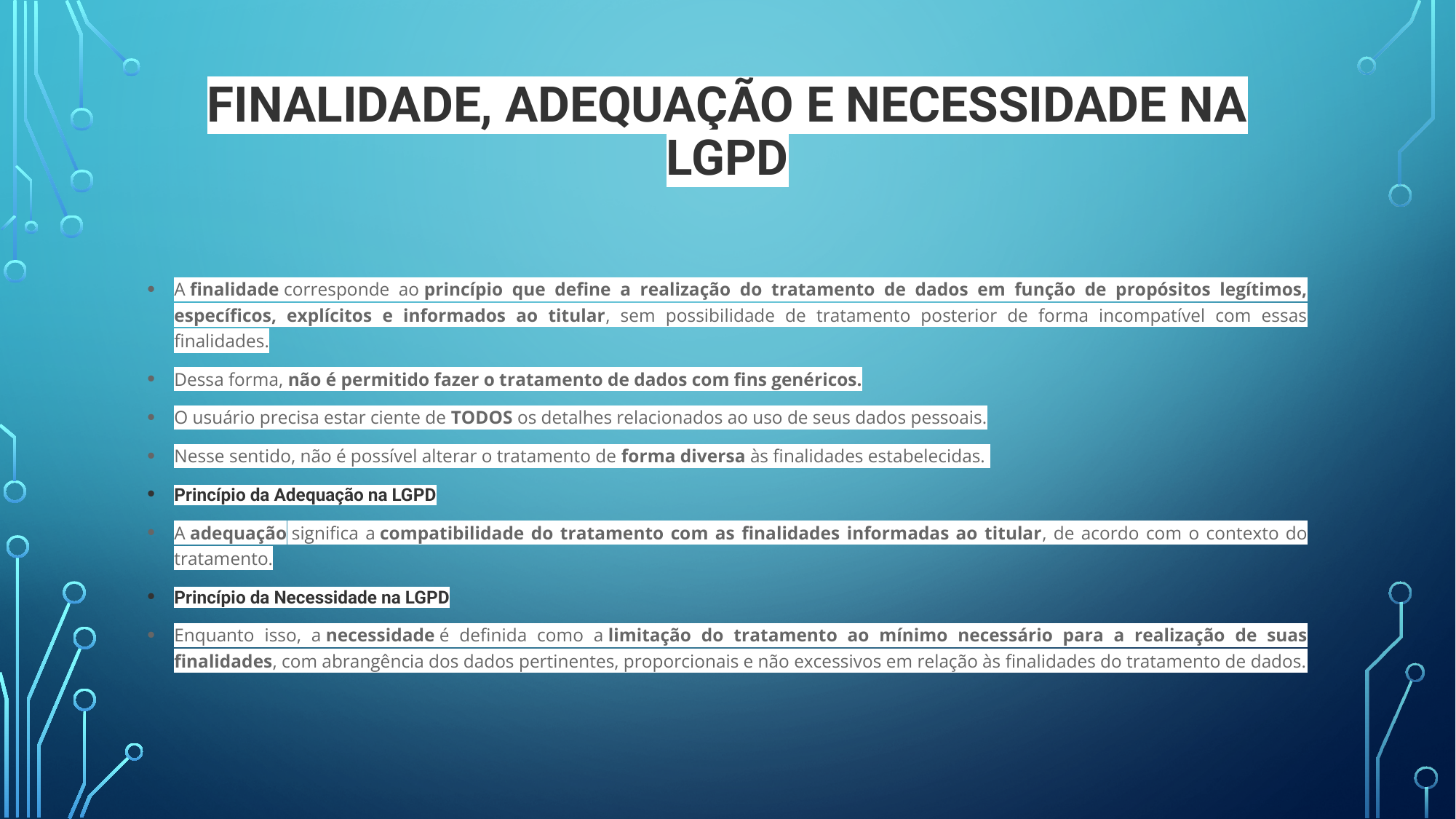

# Finalidade, Adequação e Necessidade na LGPD
A finalidade corresponde ao princípio que define a realização do tratamento de dados em função de propósitos legítimos, específicos, explícitos e informados ao titular, sem possibilidade de tratamento posterior de forma incompatível com essas finalidades.
Dessa forma, não é permitido fazer o tratamento de dados com fins genéricos.
O usuário precisa estar ciente de TODOS os detalhes relacionados ao uso de seus dados pessoais.
Nesse sentido, não é possível alterar o tratamento de forma diversa às finalidades estabelecidas.
Princípio da Adequação na LGPD
A adequação significa a compatibilidade do tratamento com as finalidades informadas ao titular, de acordo com o contexto do tratamento.
Princípio da Necessidade na LGPD
Enquanto isso, a necessidade é definida como a limitação do tratamento ao mínimo necessário para a realização de suas finalidades, com abrangência dos dados pertinentes, proporcionais e não excessivos em relação às finalidades do tratamento de dados.